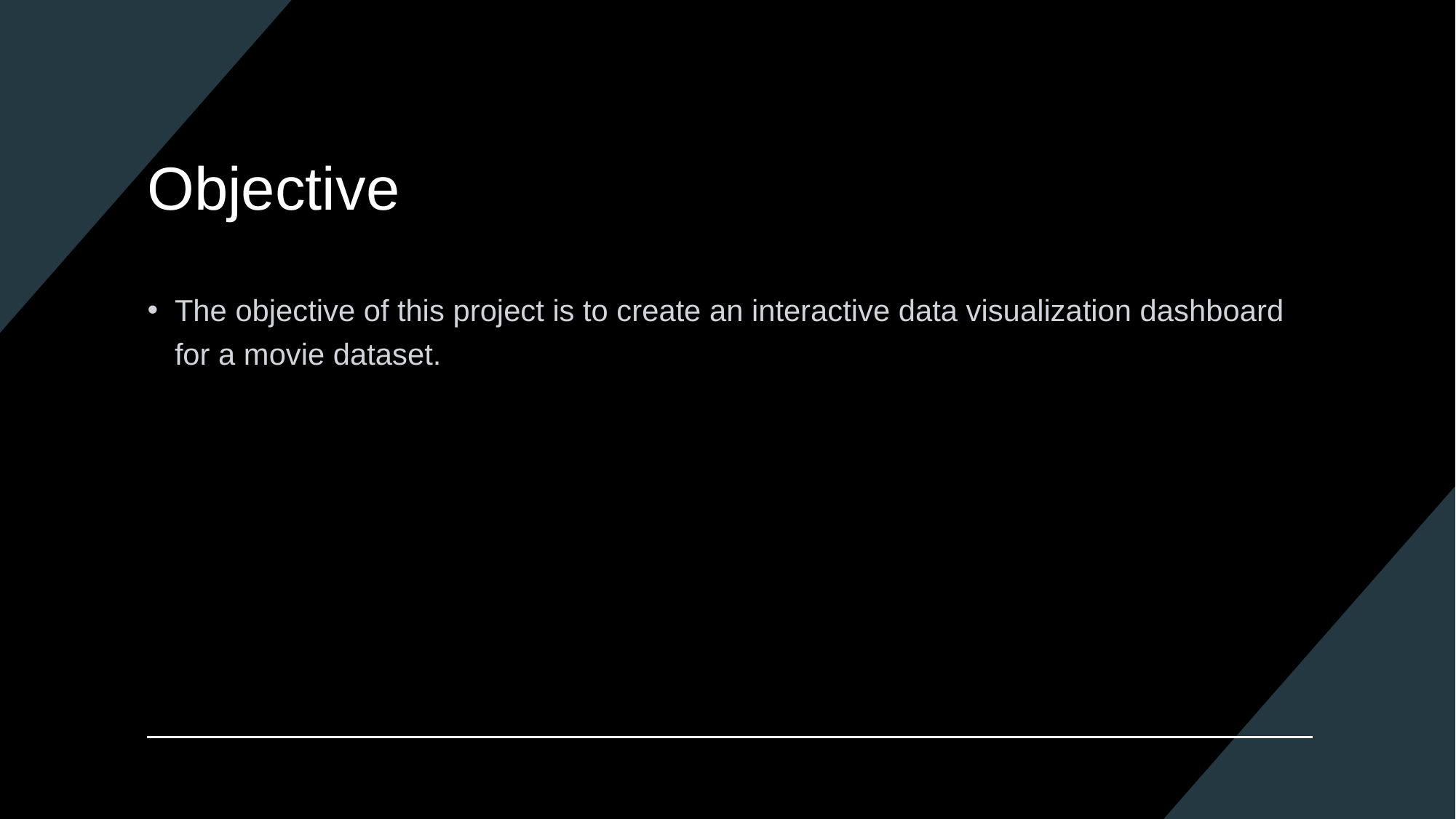

# Objective
The objective of this project is to create an interactive data visualization dashboard for a movie dataset.